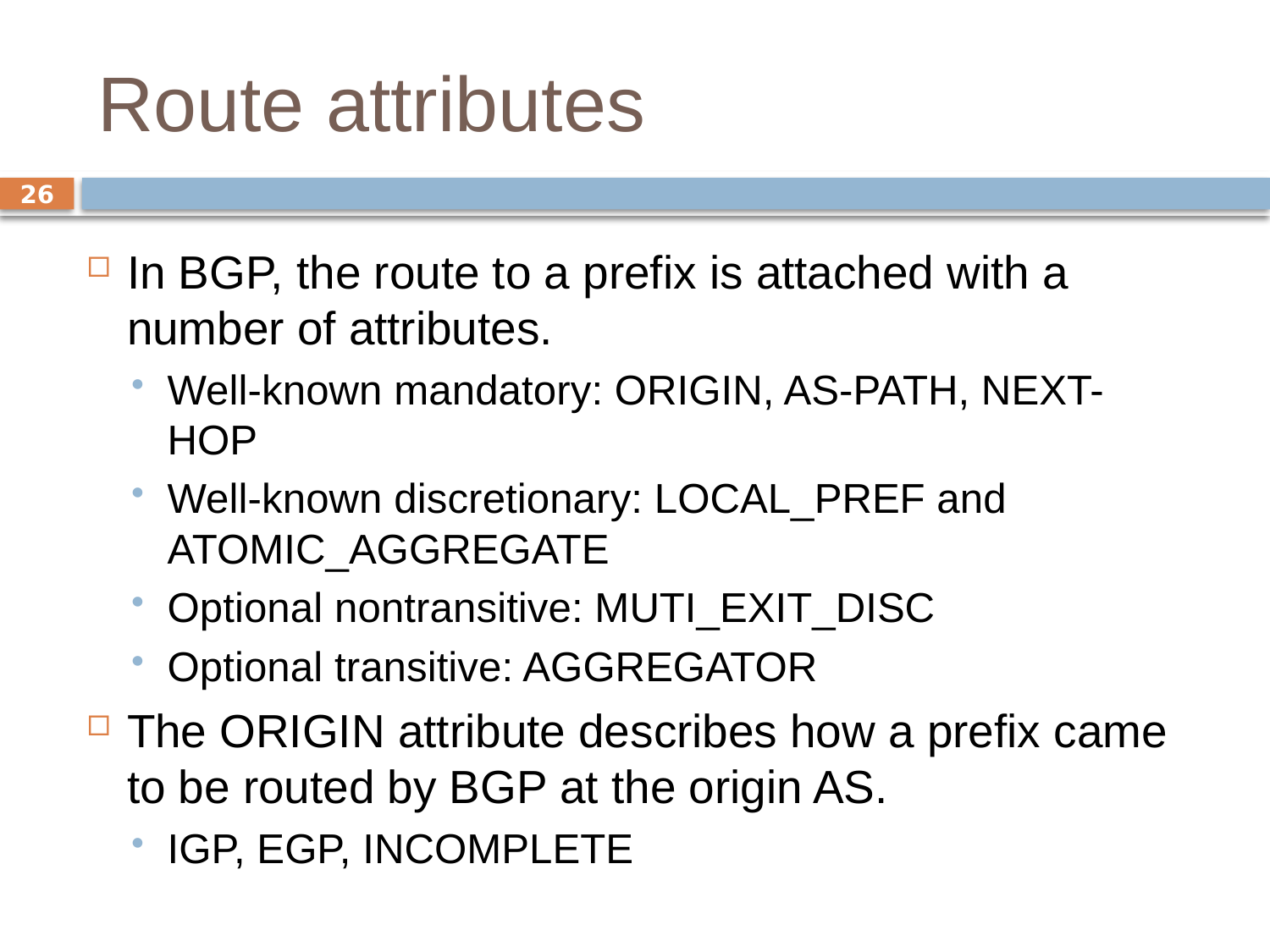

# Route attributes
26
In BGP, the route to a prefix is attached with a number of attributes.
Well-known mandatory: ORIGIN, AS-PATH, NEXT-HOP
Well-known discretionary: LOCAL_PREF and ATOMIC_AGGREGATE
Optional nontransitive: MUTI_EXIT_DISC
Optional transitive: AGGREGATOR
The ORIGIN attribute describes how a prefix came to be routed by BGP at the origin AS.
IGP, EGP, INCOMPLETE